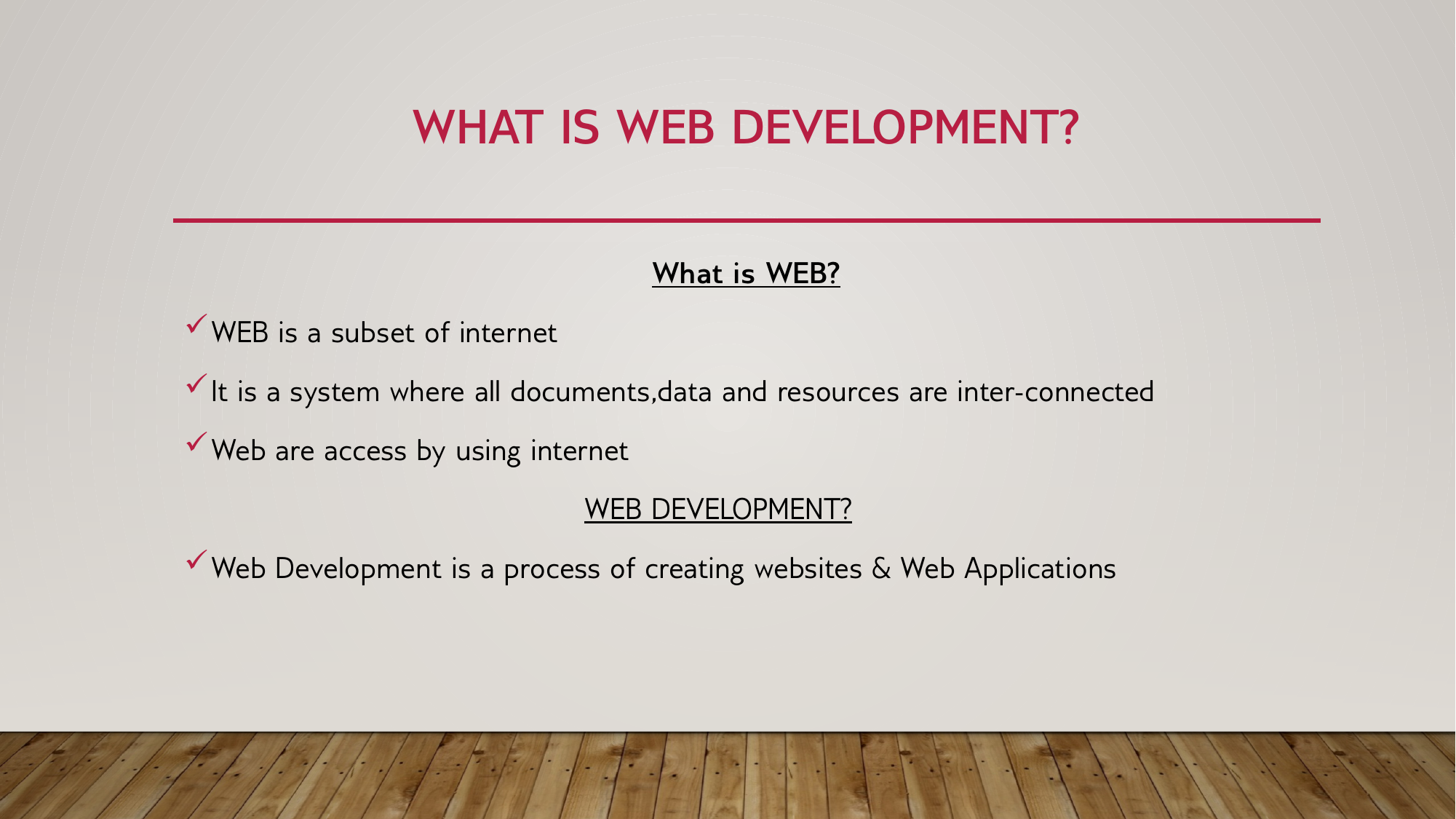

# What is web development?
What is WEB?
WEB is a subset of internet
It is a system where all documents,data and resources are inter-connected
Web are access by using internet
                                            WEB DEVELOPMENT?
Web Development is a process of creating websites & Web Applications